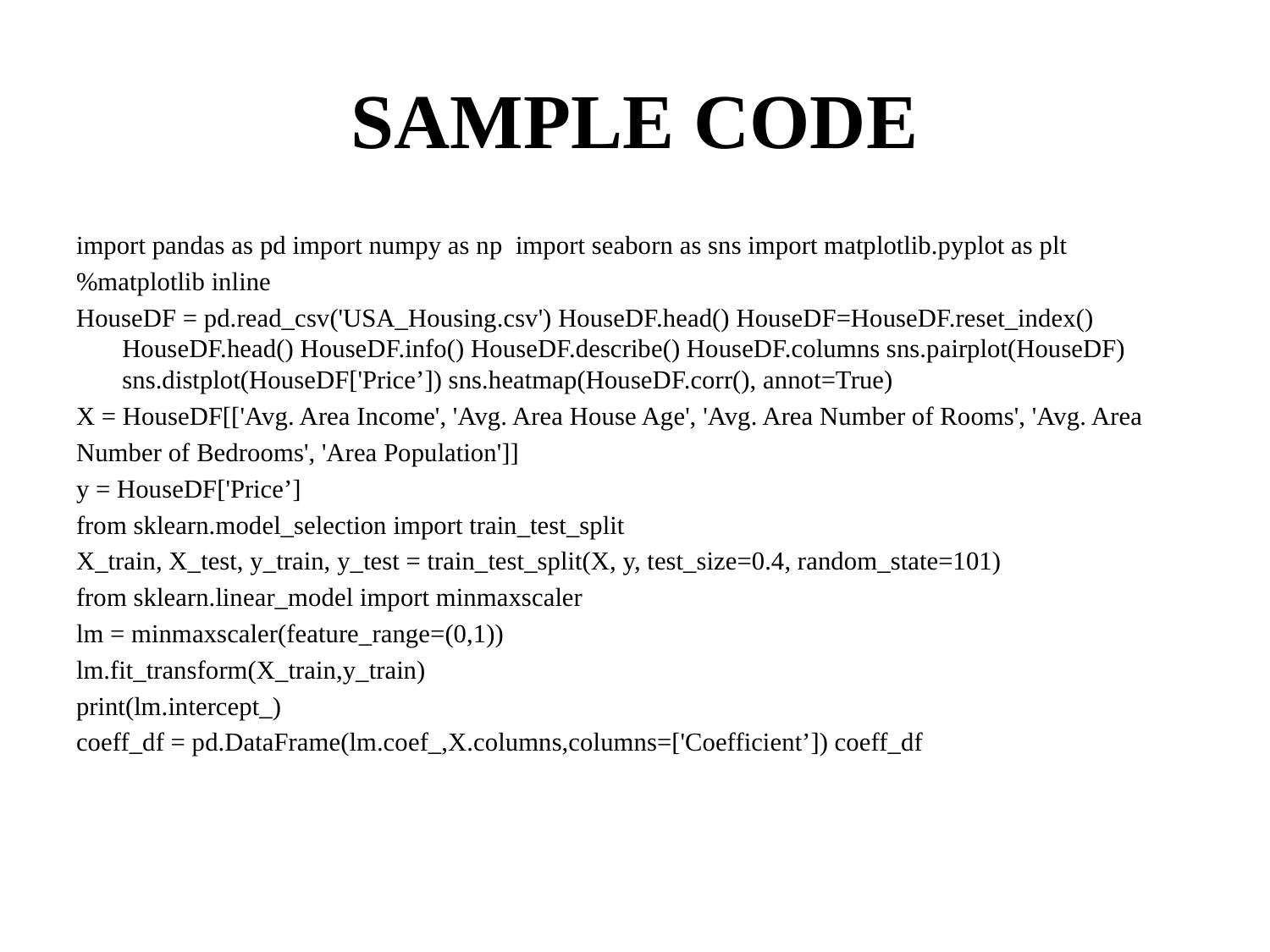

# SAMPLE CODE
import pandas as pd import numpy as np  import seaborn as sns import matplotlib.pyplot as plt
%matplotlib inline
HouseDF = pd.read_csv('USA_Housing.csv') HouseDF.head() HouseDF=HouseDF.reset_index() HouseDF.head() HouseDF.info() HouseDF.describe() HouseDF.columns sns.pairplot(HouseDF) sns.distplot(HouseDF['Price’]) sns.heatmap(HouseDF.corr(), annot=True)
X = HouseDF[['Avg. Area Income', 'Avg. Area House Age', 'Avg. Area Number of Rooms', 'Avg. Area
Number of Bedrooms', 'Area Population']]
y = HouseDF['Price’]
from sklearn.model_selection import train_test_split
X_train, X_test, y_train, y_test = train_test_split(X, y, test_size=0.4, random_state=101)
from sklearn.linear_model import minmaxscaler
lm = minmaxscaler(feature_range=(0,1))
lm.fit_transform(X_train,y_train)
print(lm.intercept_)
coeff_df = pd.DataFrame(lm.coef_,X.columns,columns=['Coefficient’]) coeff_df